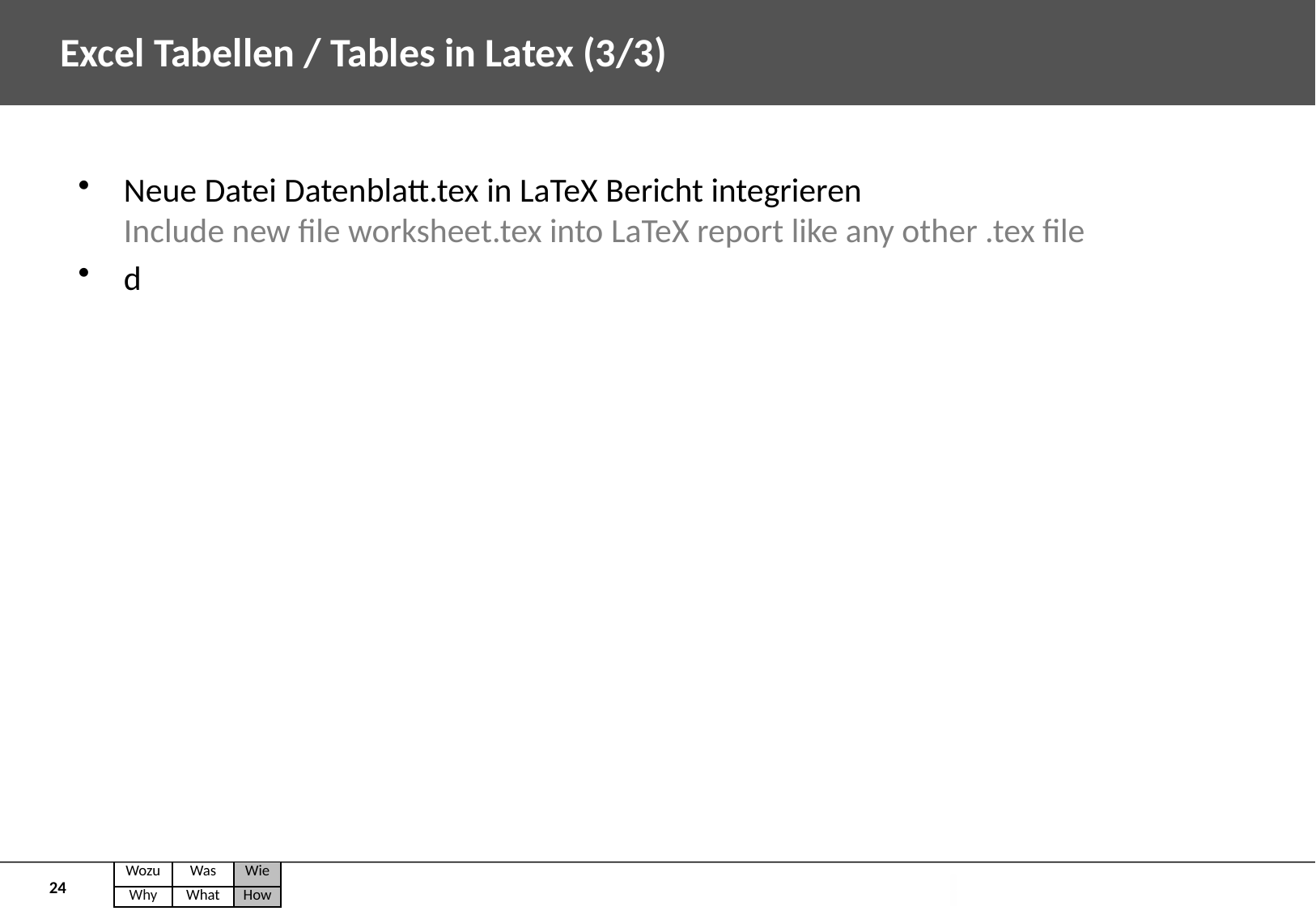

# Excel Tabellen / Tables in Latex (3/3)
Neue Datei Datenblatt.tex in LaTeX Bericht integrieren
Include new file worksheet.tex into LaTeX report like any other .tex file
d
| Wozu | Was | Wie |
| --- | --- | --- |
| Why | What | How |